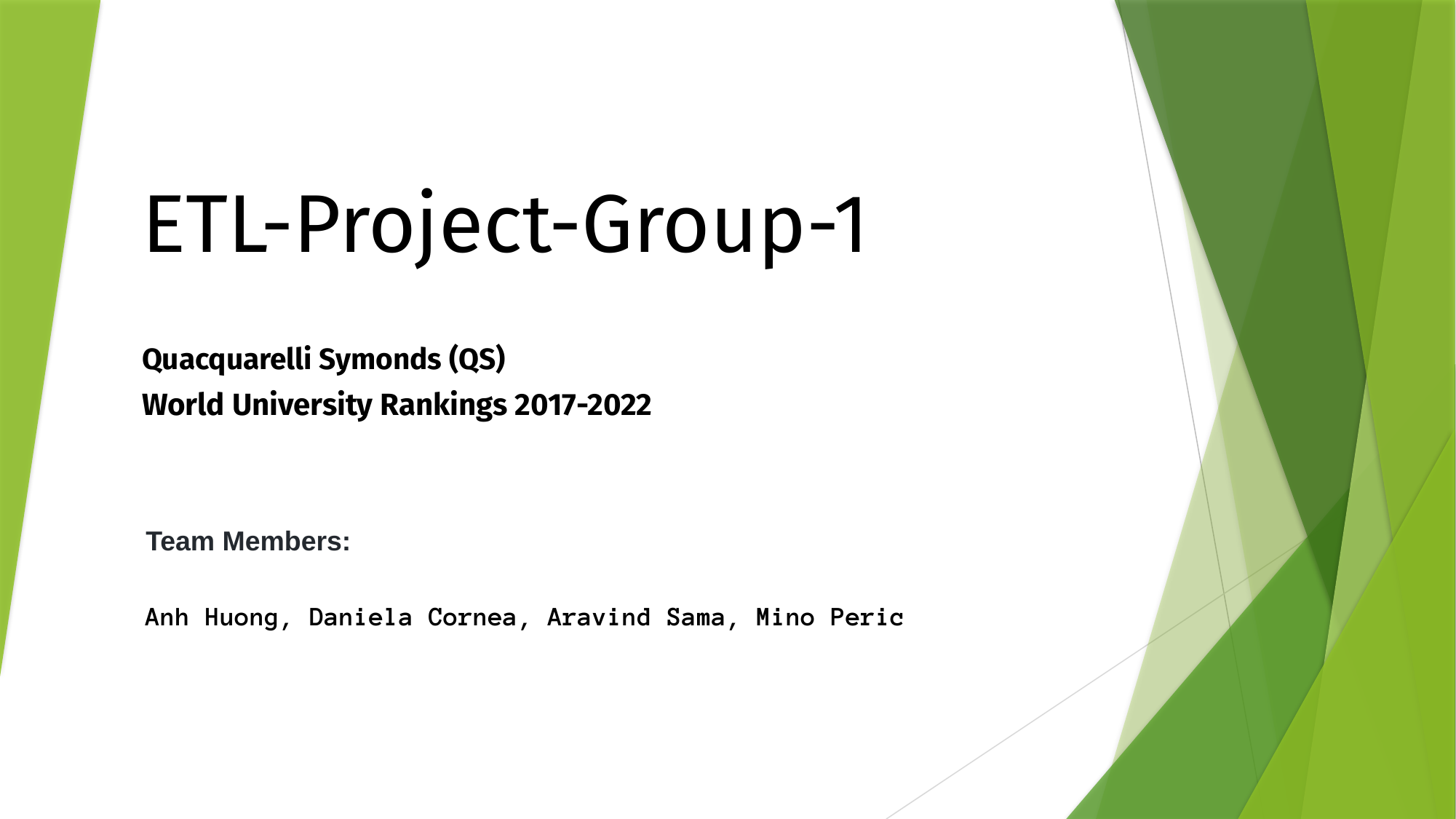

# ETL-Project-Group-1
Quacquarelli Symonds (QS)
World University Rankings 2017-2022

Team Members:
Anh Huong, Daniela Cornea, Aravind Sama, Mino Peric